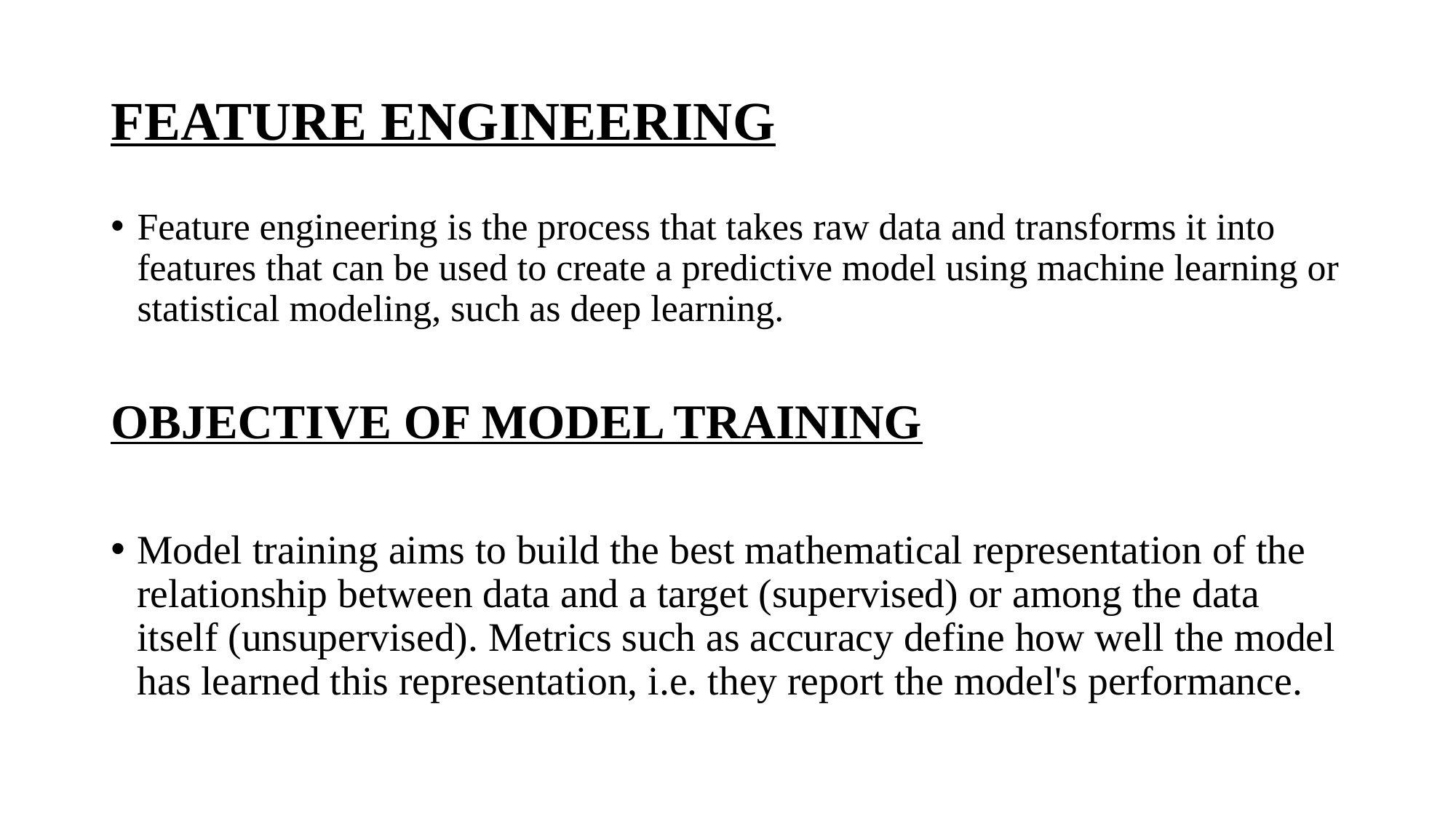

# FEATURE ENGINEERING
Feature engineering is the process that takes raw data and transforms it into features that can be used to create a predictive model using machine learning or statistical modeling, such as deep learning.

OBJECTIVE OF MODEL TRAINING

Model training aims to build the best mathematical representation of the relationship between data and a target (supervised) or among the data itself (unsupervised). Metrics such as accuracy define how well the model has learned this representation, i.e. they report the model's performance.